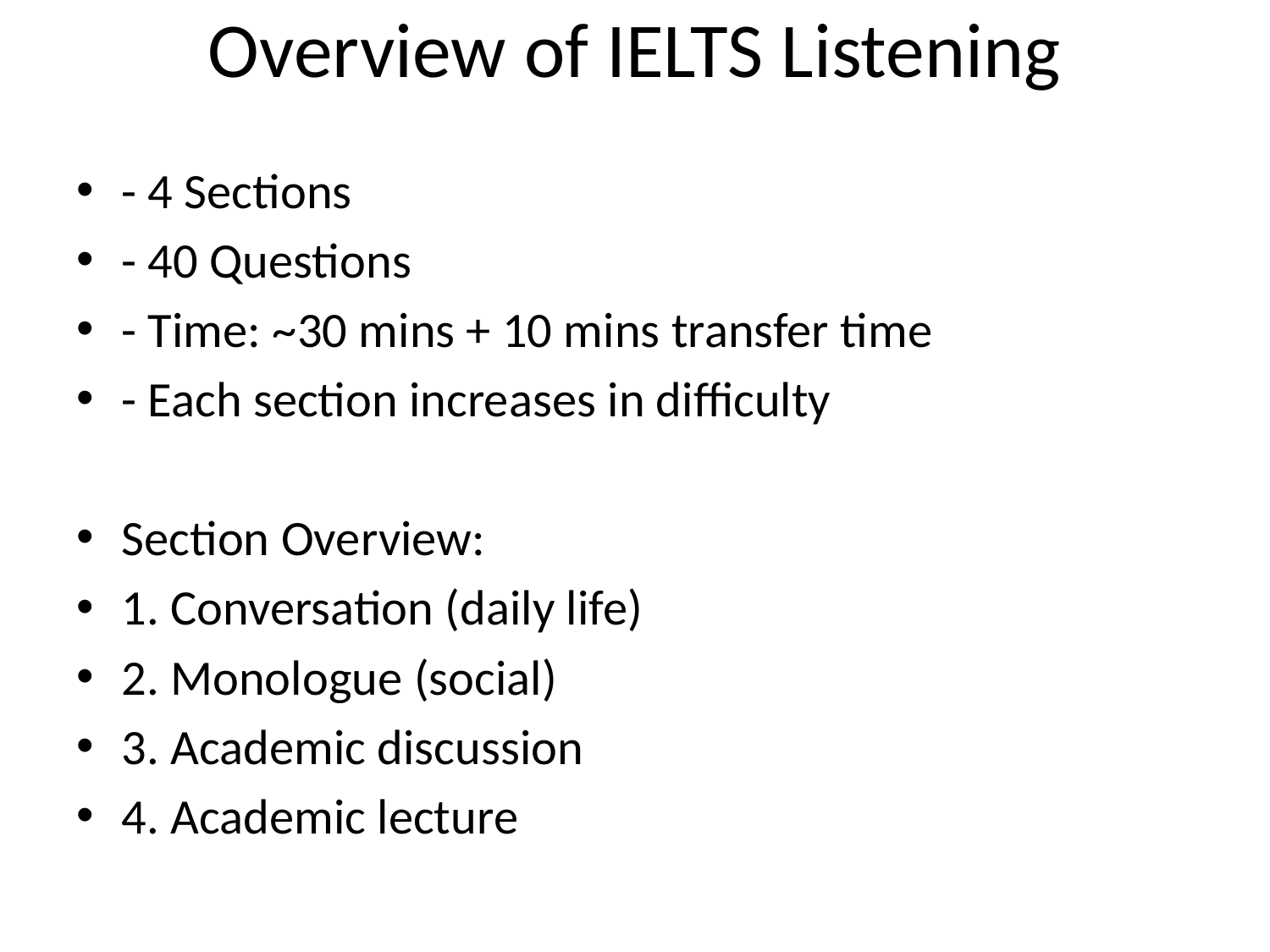

# Overview of IELTS Listening
- 4 Sections
- 40 Questions
- Time: ~30 mins + 10 mins transfer time
- Each section increases in difficulty

Section Overview:
1. Conversation (daily life)
2. Monologue (social)
3. Academic discussion
4. Academic lecture